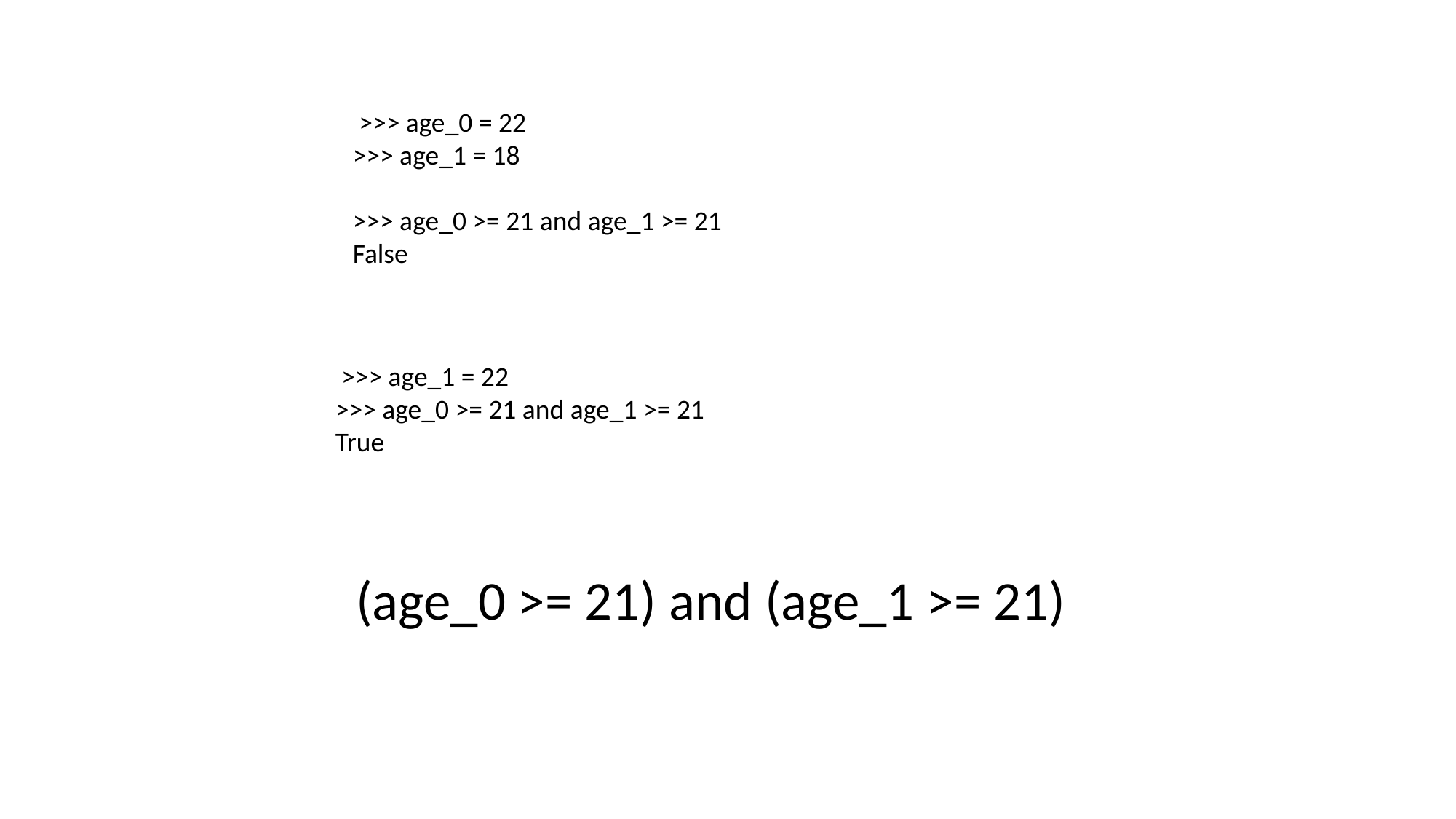

>>> age_0 = 22
>>> age_1 = 18

>>> age_0 >= 21 and age_1 >= 21
False
 >>> age_1 = 22
>>> age_0 >= 21 and age_1 >= 21
True
(age_0 >= 21) and (age_1 >= 21)